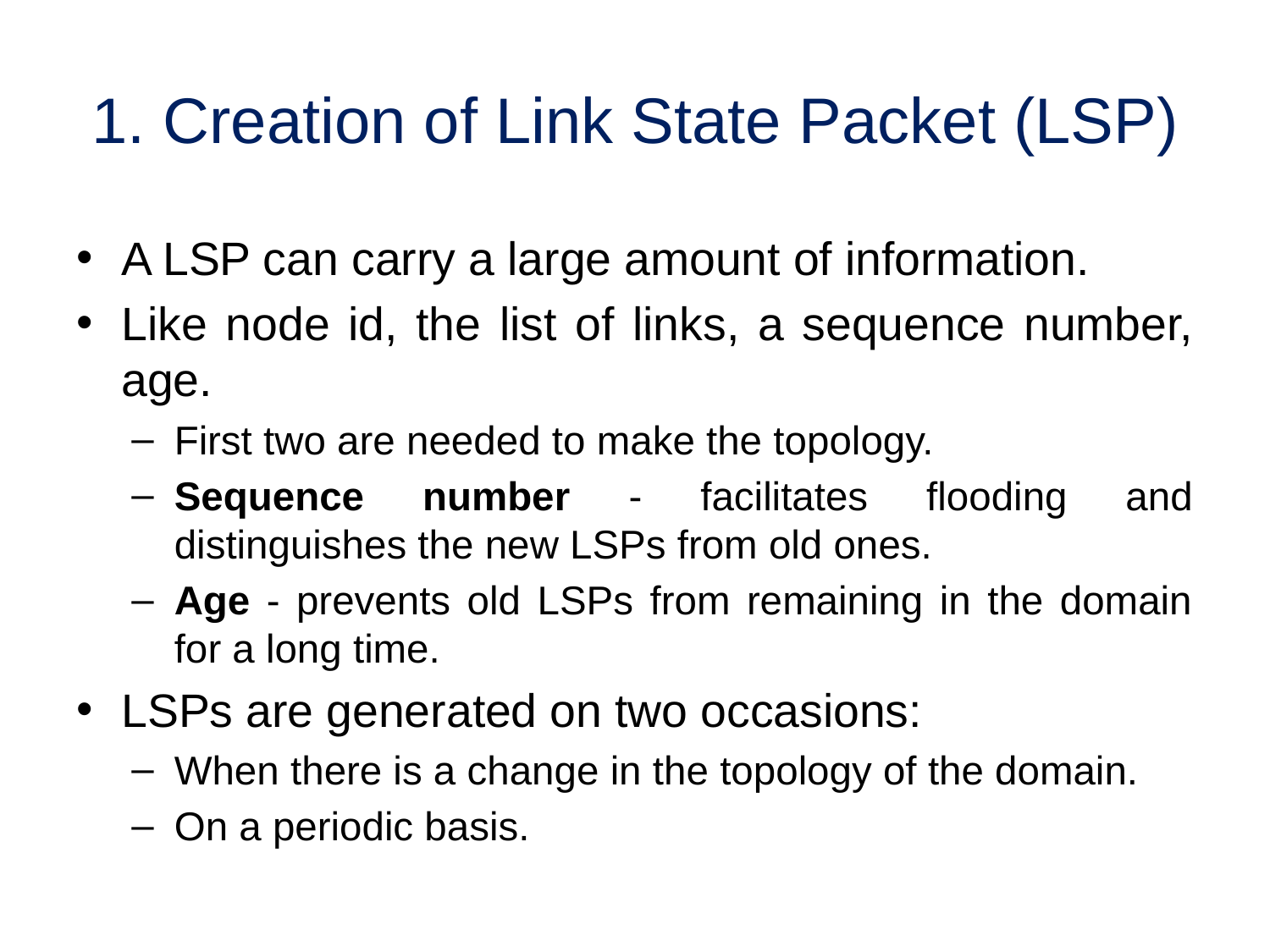

# 1. Creation of Link State Packet (LSP)
A LSP can carry a large amount of information.
Like node id, the list of links, a sequence number, age.
First two are needed to make the topology.
Sequence number - facilitates flooding and distinguishes the new LSPs from old ones.
Age - prevents old LSPs from remaining in the domain for a long time.
LSPs are generated on two occasions:
When there is a change in the topology of the domain.
On a periodic basis.